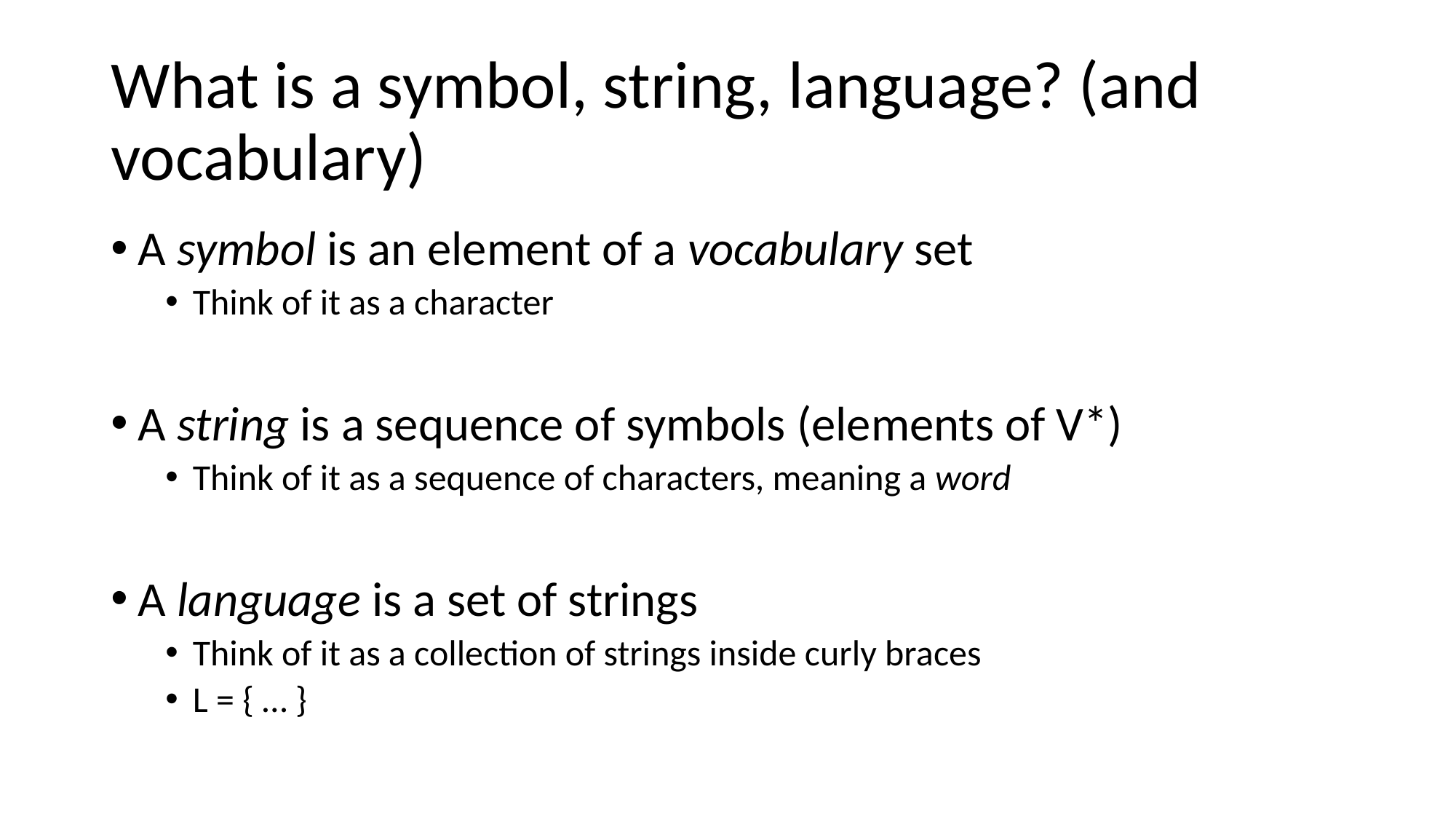

# What is a symbol, string, language? (and vocabulary)
A symbol is an element of a vocabulary set
Think of it as a character

A string is a sequence of symbols (elements of V*)
Think of it as a sequence of characters, meaning a word

A language is a set of strings
Think of it as a collection of strings inside curly braces
L = { … }